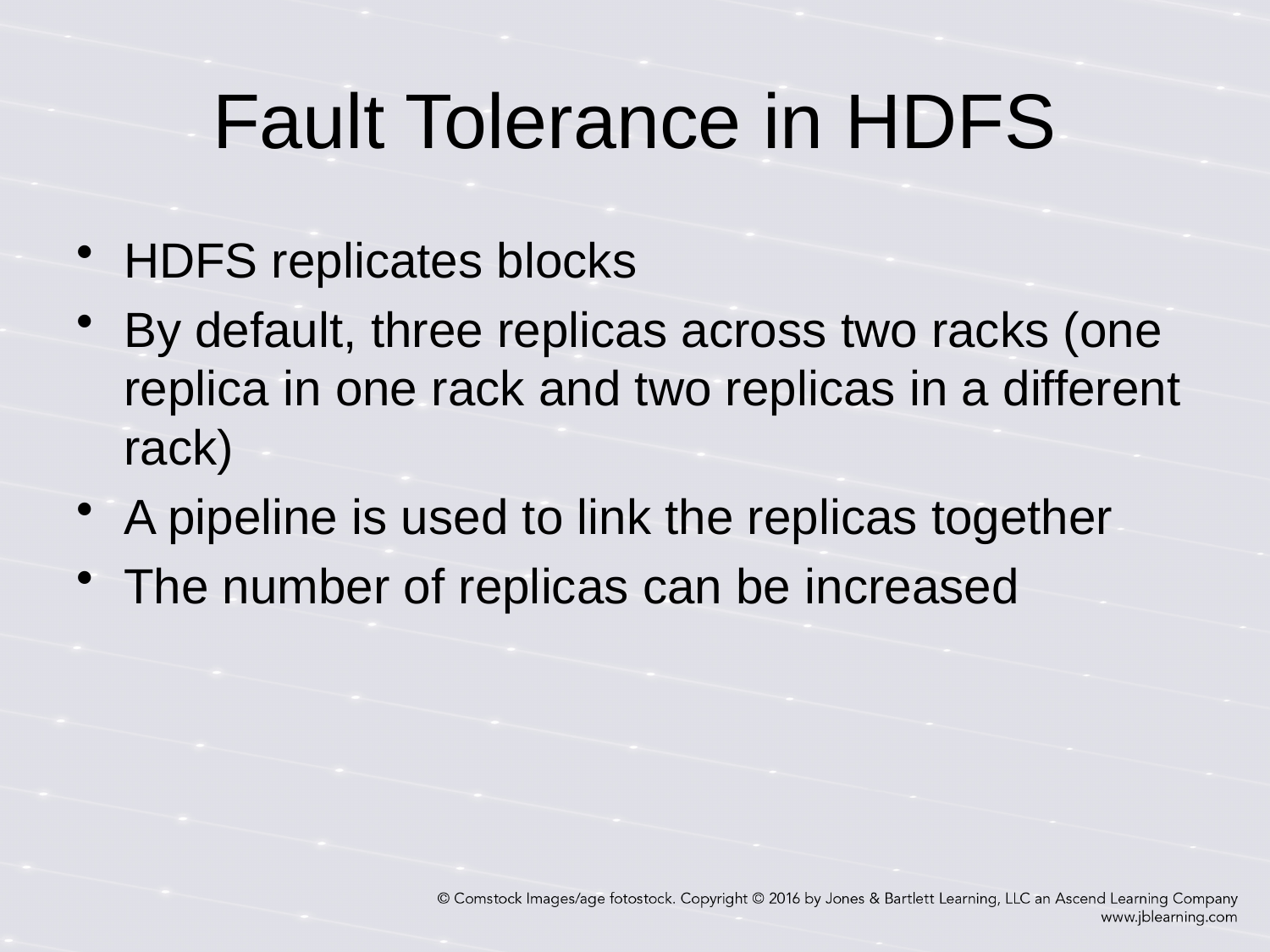

# Fault Tolerance in HDFS
HDFS replicates blocks
By default, three replicas across two racks (one replica in one rack and two replicas in a different rack)
A pipeline is used to link the replicas together
The number of replicas can be increased